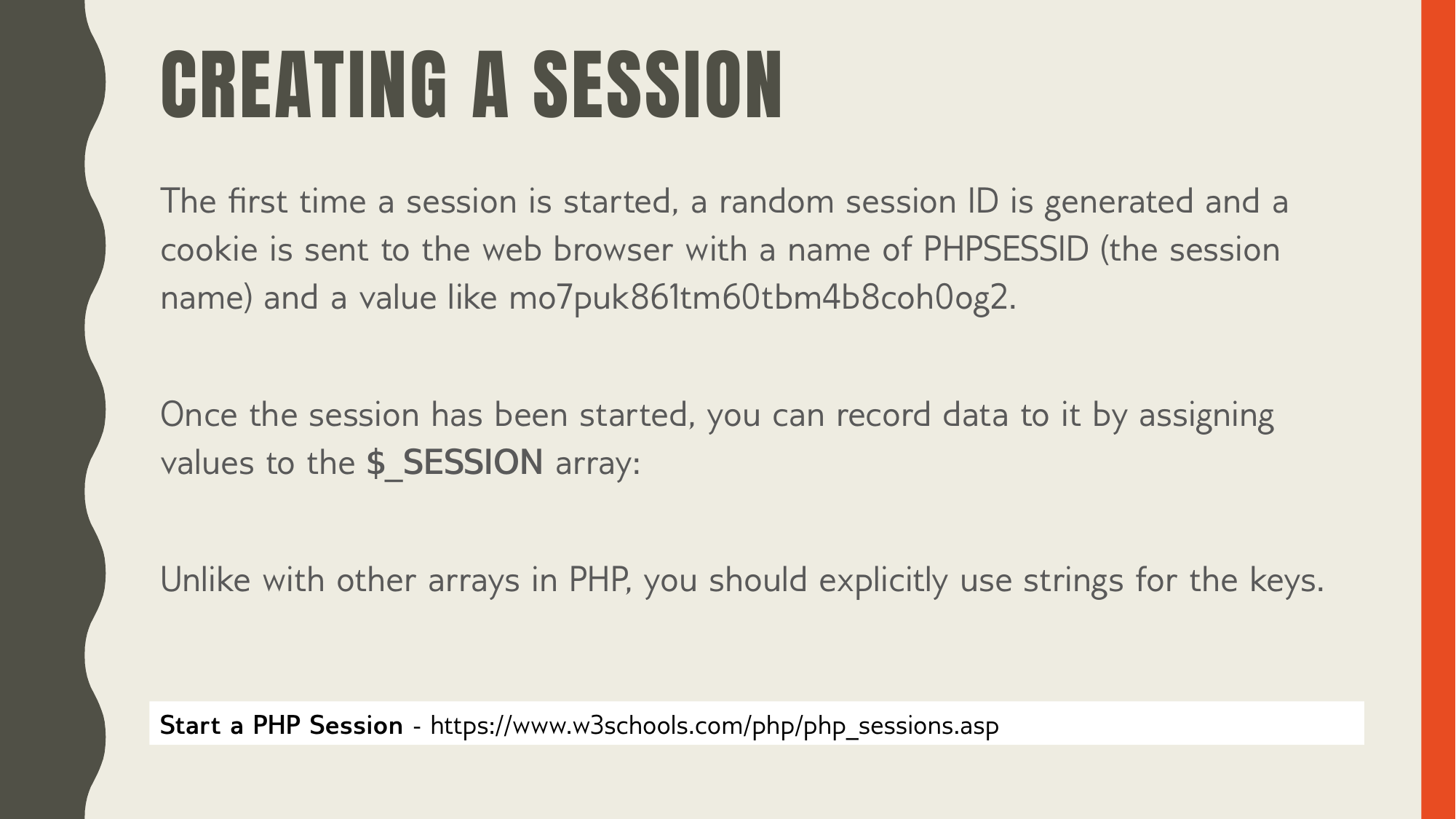

# Creating a Session
The first time a session is started, a random session ID is generated and a cookie is sent to the web browser with a name of PHPSESSID (the session name) and a value like mo7puk861tm60tbm4b8coh0og2.

Once the session has been started, you can record data to it by assigning values to the $_SESSION array:

Unlike with other arrays in PHP, you should explicitly use strings for the keys.
Start a PHP Session - https://www.w3schools.com/php/php_sessions.asp